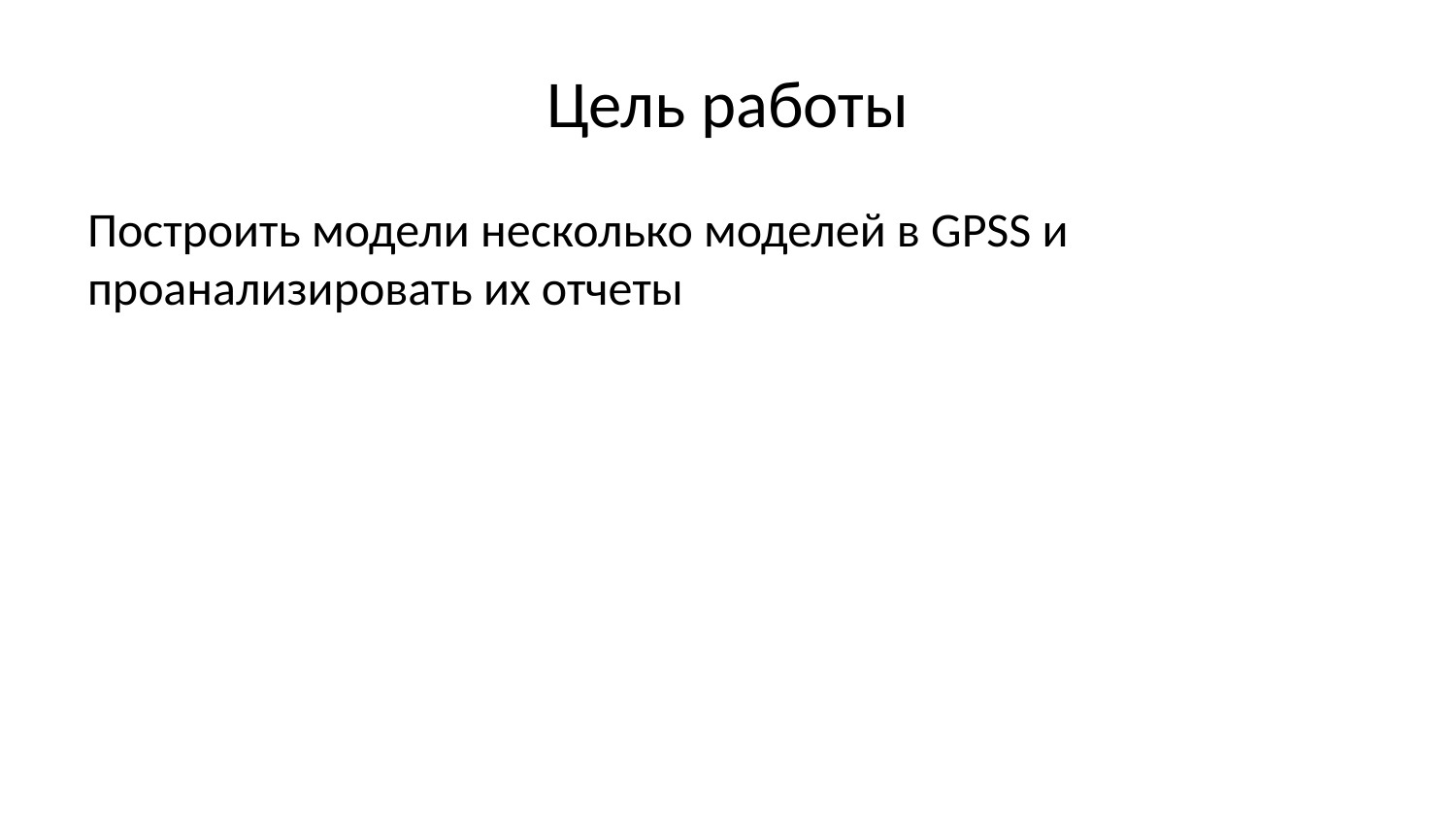

# Цель работы
Построить модели несколько моделей в GPSS и проанализировать их отчеты